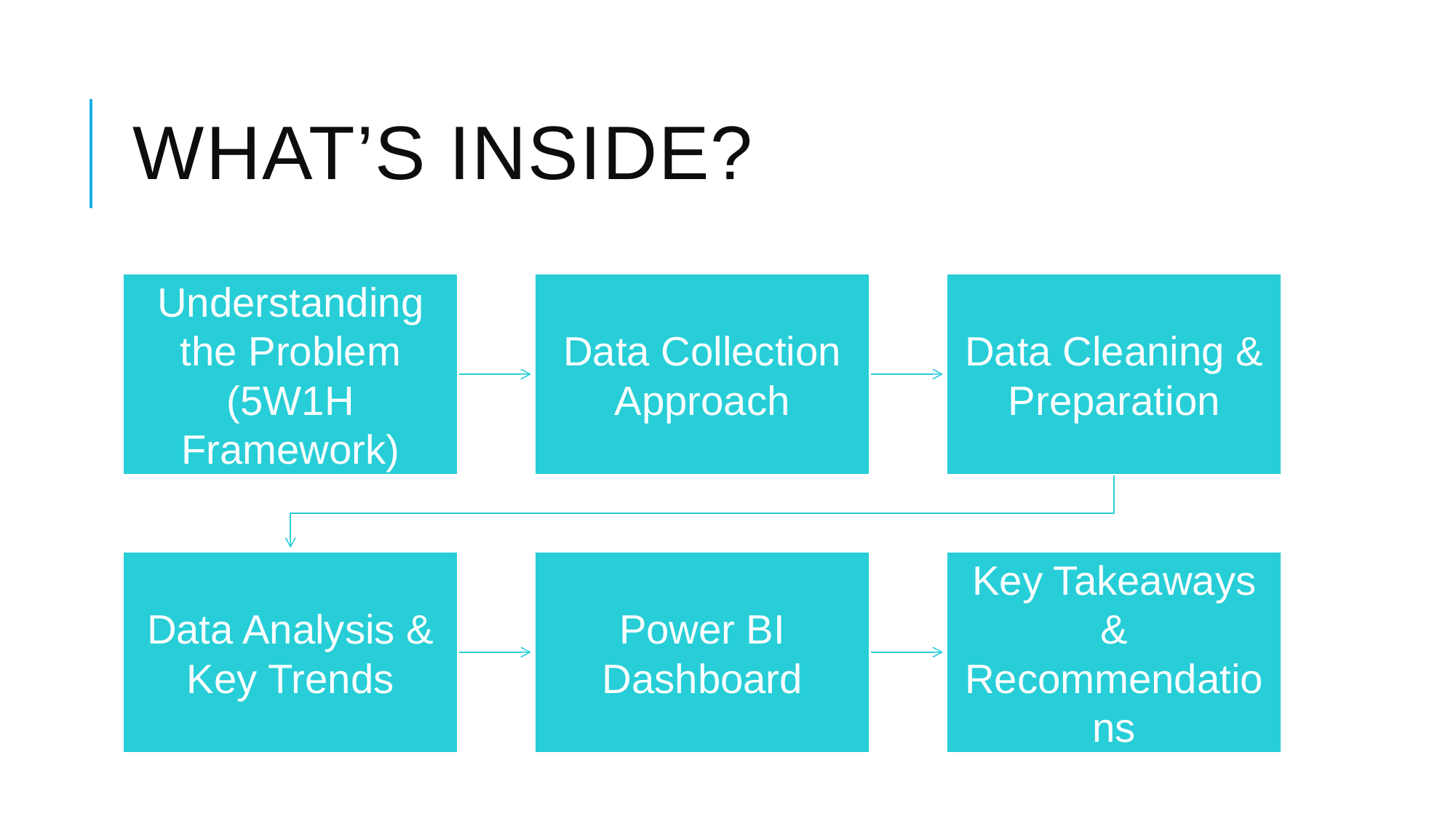

# What’s Inside?

Understanding the Problem (5W1H Framework)

Data Collection Approach

Data Cleaning & Preparation

Data Analysis & Key Trends

Power BI Dashboard
Key Takeaways & Recommendations